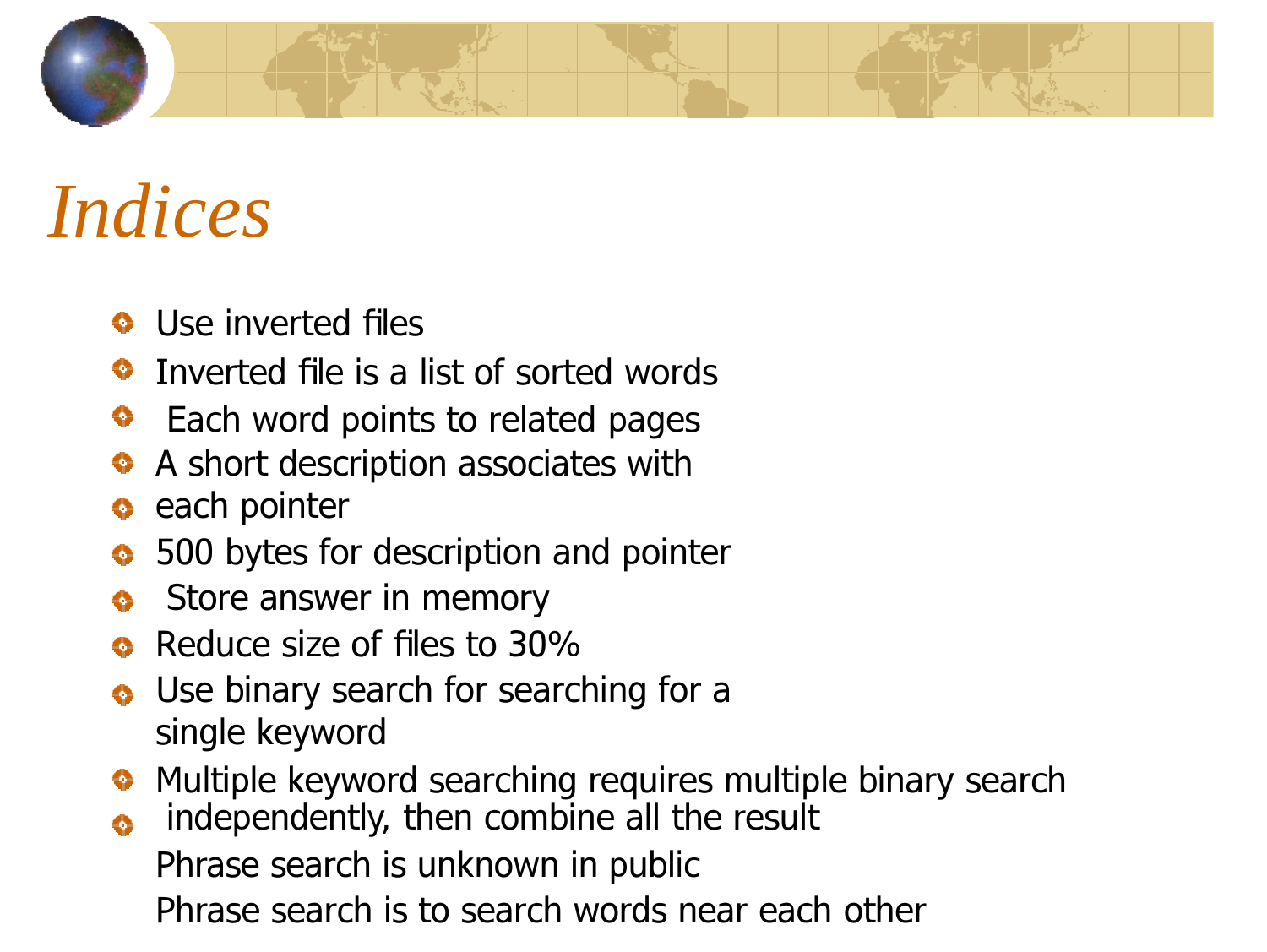

# Indices
Use inverted files
Inverted file is a list of sorted words  Each word points to related pages
A short description associates with each pointer
500 bytes for description and pointer  Store answer in memory
Reduce size of files to 30%
Use binary search for searching for a single keyword
Multiple keyword searching requires multiple binary search  independently, then combine all the result
Phrase search is unknown in public
Phrase search is to search words near each other